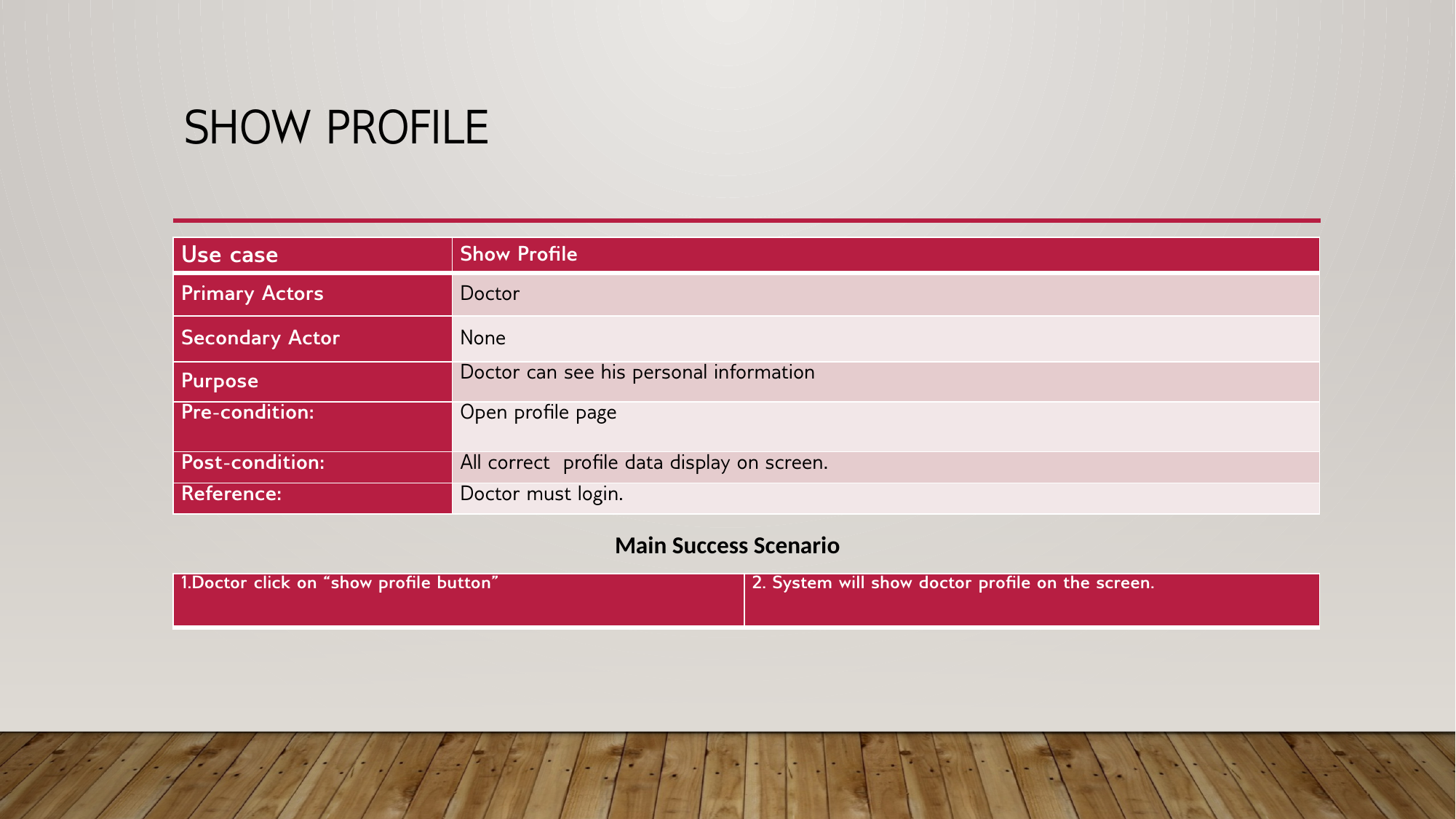

# Show Profile
| Use case | Show Profile |
| --- | --- |
| Primary Actors | Doctor |
| Secondary Actor | None |
| Purpose | Doctor can see his personal information |
| Pre-condition: | Open profile page |
| Post-condition: | All correct profile data display on screen. |
| Reference: | Doctor must login. |
Main Success Scenario
| 1.Doctor click on “show profile button” | 2. System will show doctor profile on the screen. |
| --- | --- |